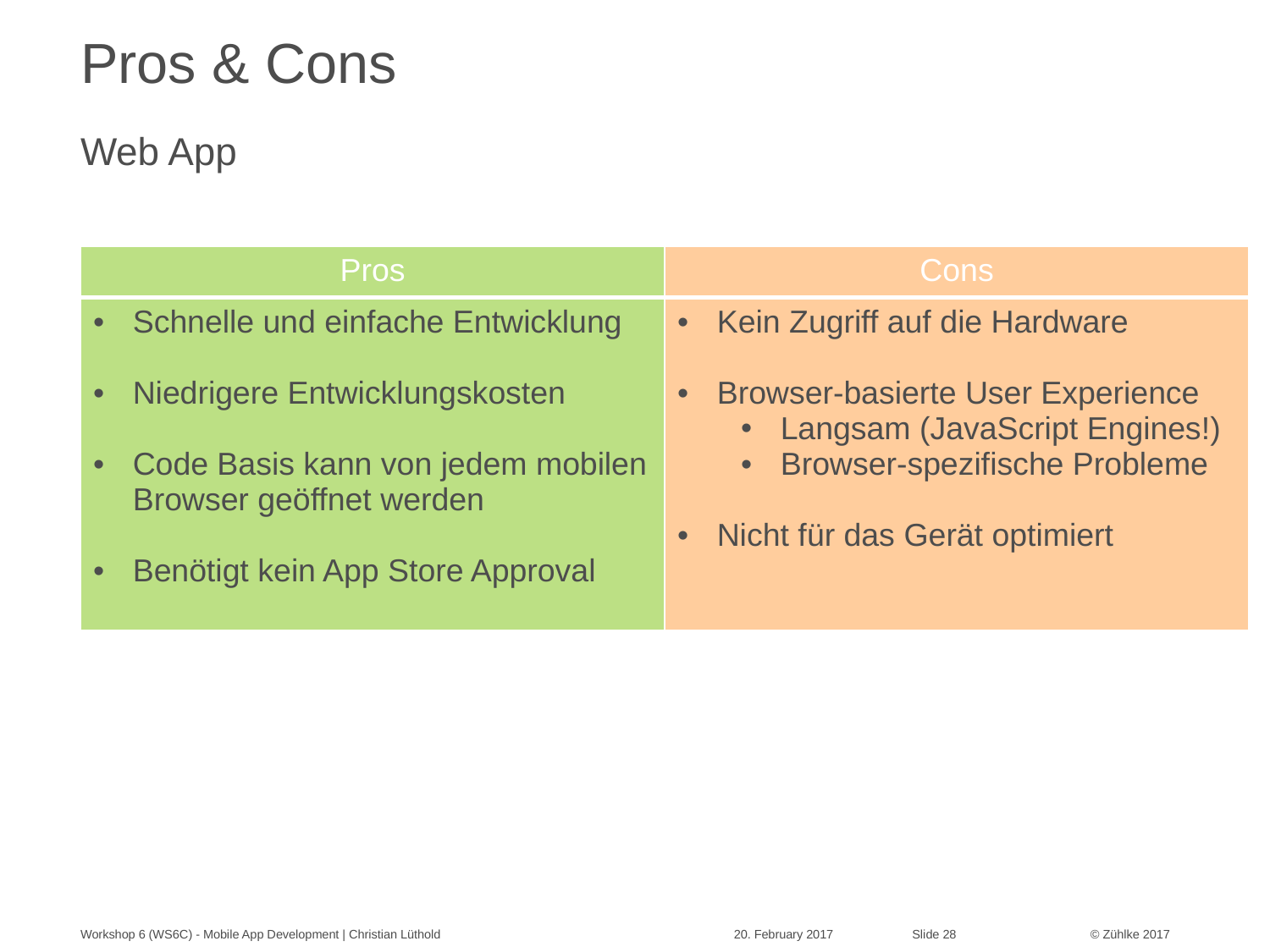

# Pros & Cons
Web App
| Pros | Cons |
| --- | --- |
| Schnelle und einfache Entwicklung Niedrigere Entwicklungskosten Code Basis kann von jedem mobilen Browser geöffnet werden Benötigt kein App Store Approval | Kein Zugriff auf die Hardware Browser-basierte User Experience Langsam (JavaScript Engines!) Browser-spezifische Probleme Nicht für das Gerät optimiert |